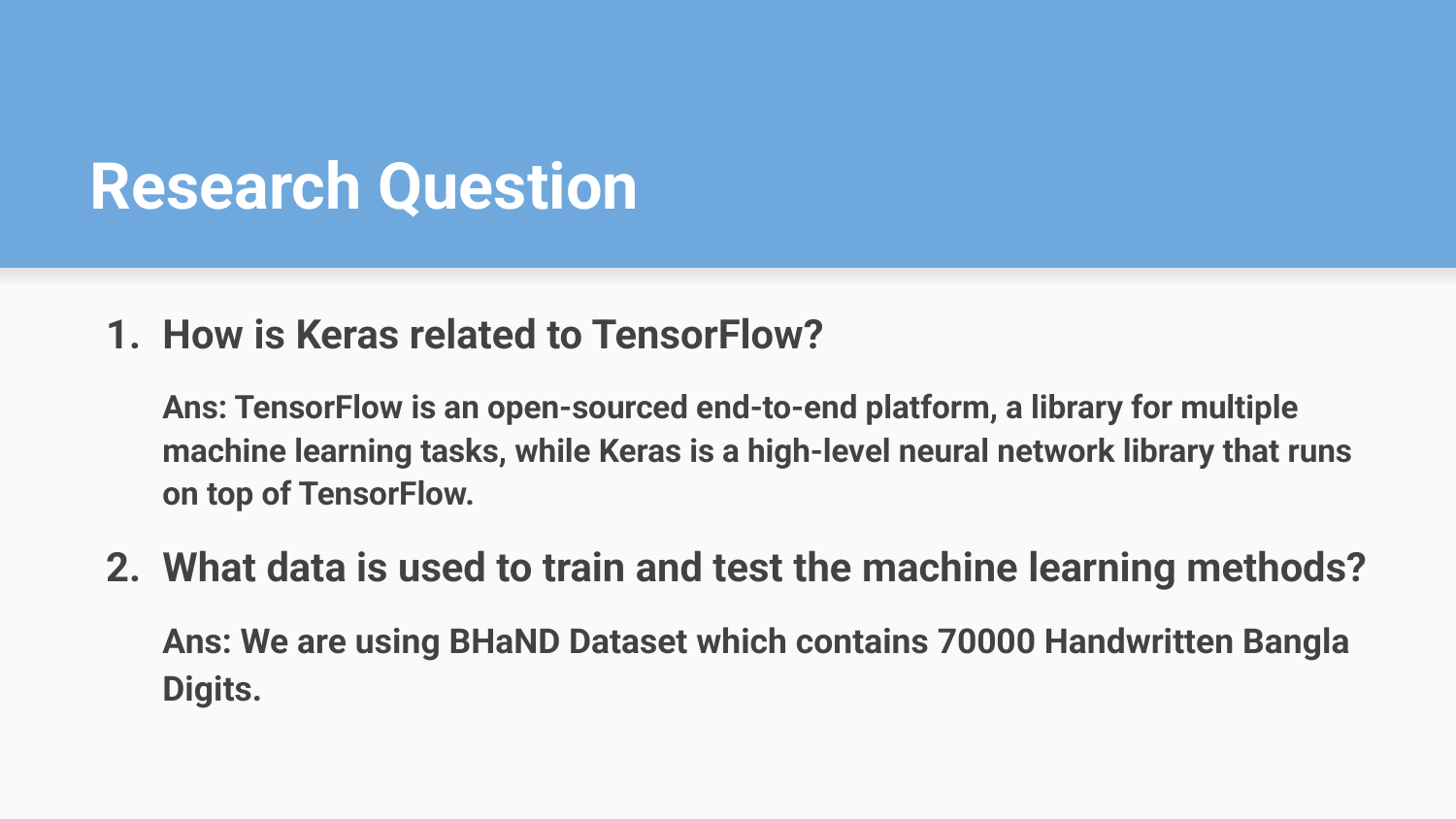

# Research Question

How is Keras related to TensorFlow?
Ans: TensorFlow is an open-sourced end-to-end platform, a library for multiple machine learning tasks, while Keras is a high-level neural network library that runs on top of TensorFlow.
What data is used to train and test the machine learning methods?
Ans: We are using BHaND Dataset which contains 70000 Handwritten Bangla Digits.